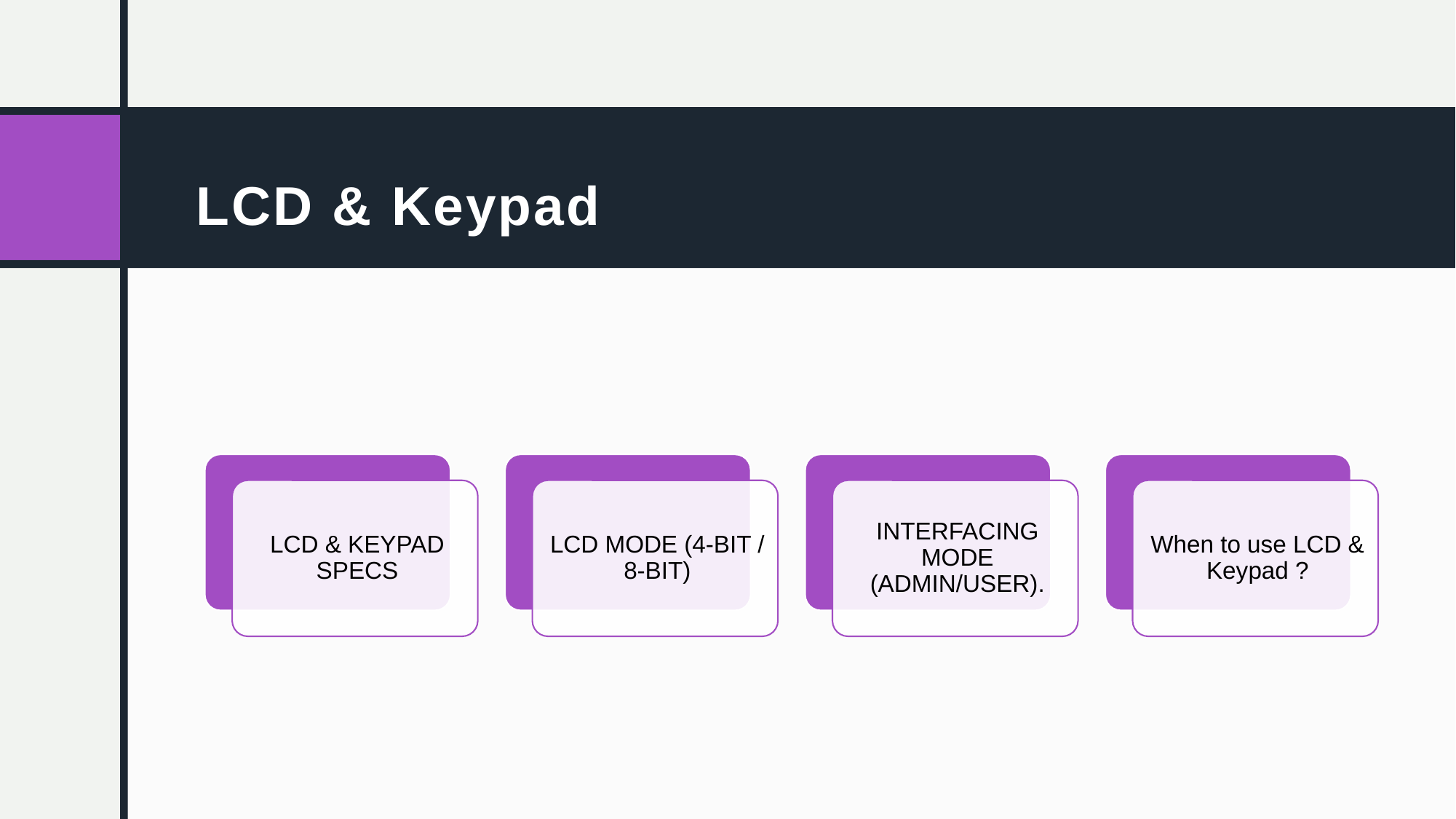

LCD & Keypad

LCD & Keypad specs
LCD Mode (4-bit / 8-bit)
Interfacing Mode (Admin/User).
When to use LCD & Keypad ?